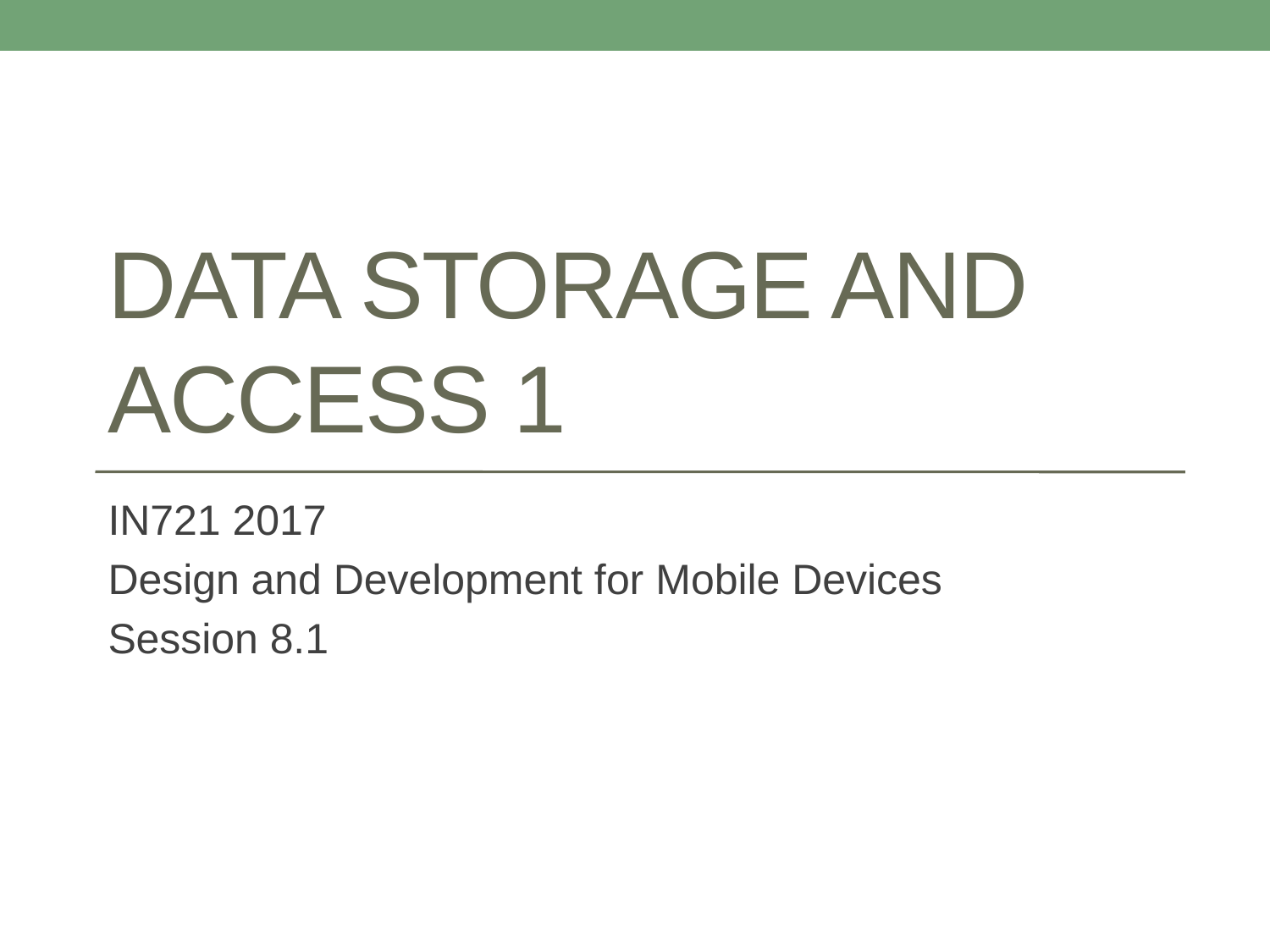

# Data Storage and Access 1
IN721 2017
Design and Development for Mobile Devices
Session 8.1